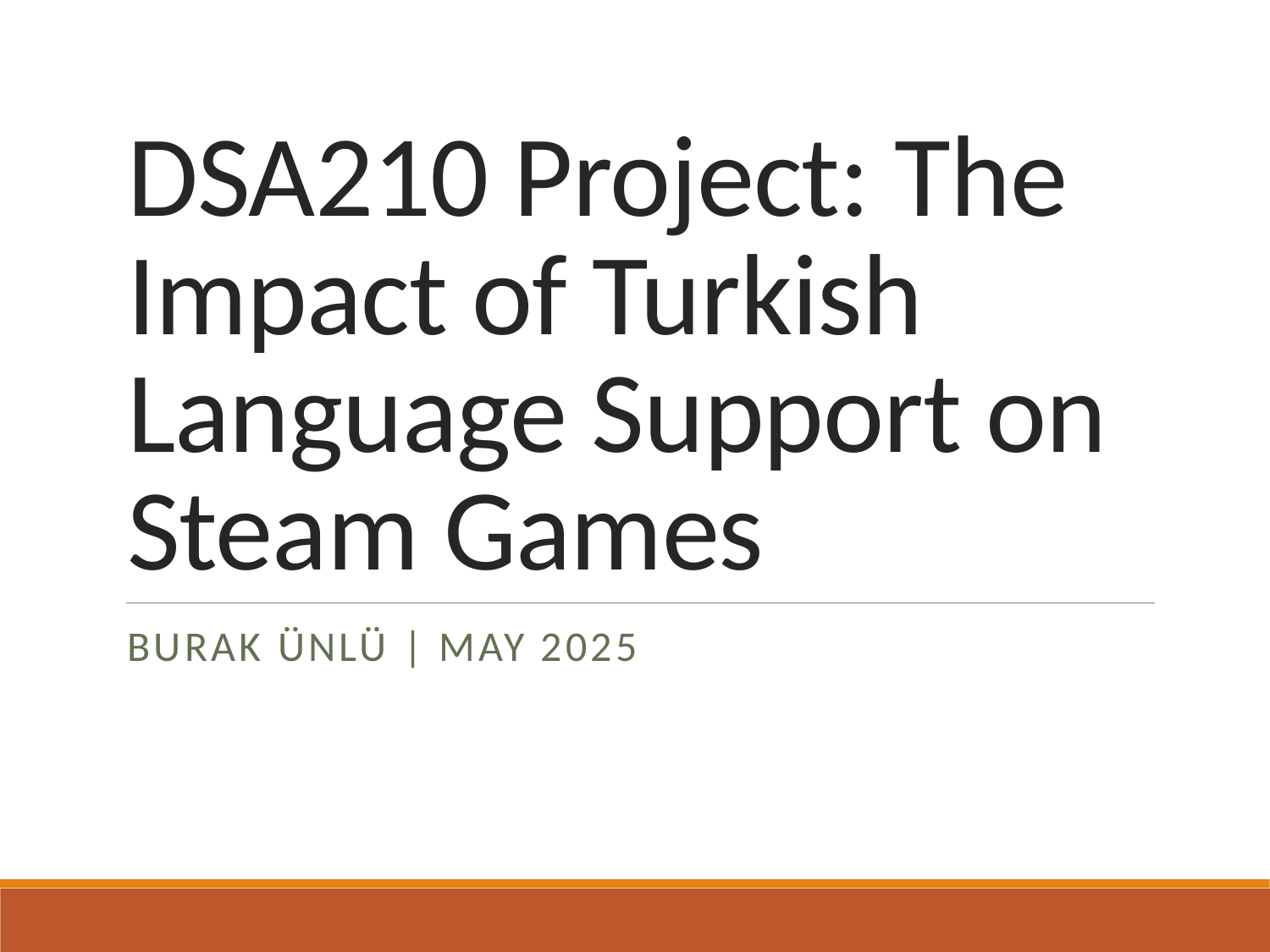

# DSA210 Project: The Impact of Turkish Language Support on Steam Games
Burak Ünlü | May 2025